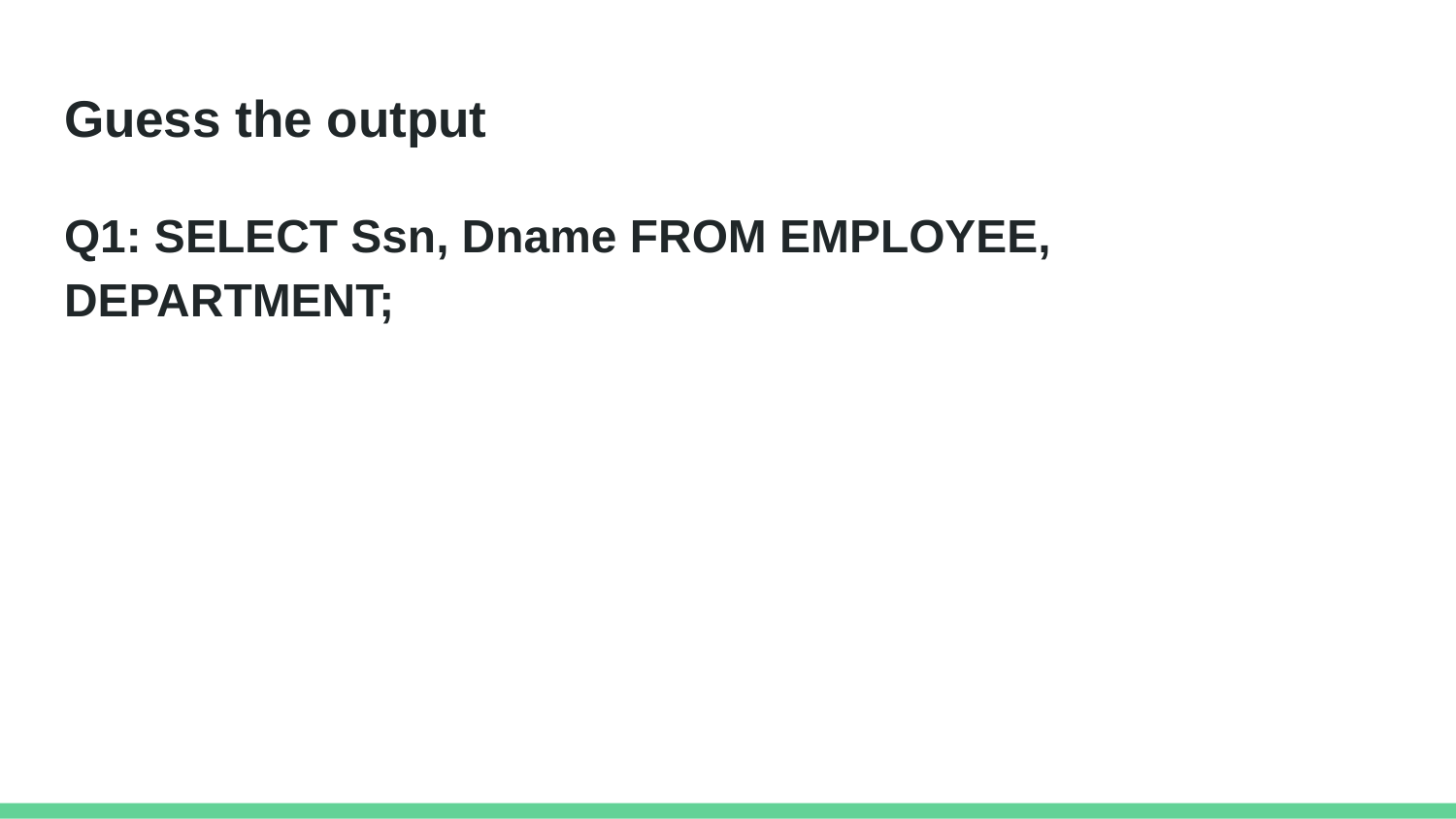

# Guess the output
Q1: SELECT Ssn, Dname FROM EMPLOYEE, DEPARTMENT;